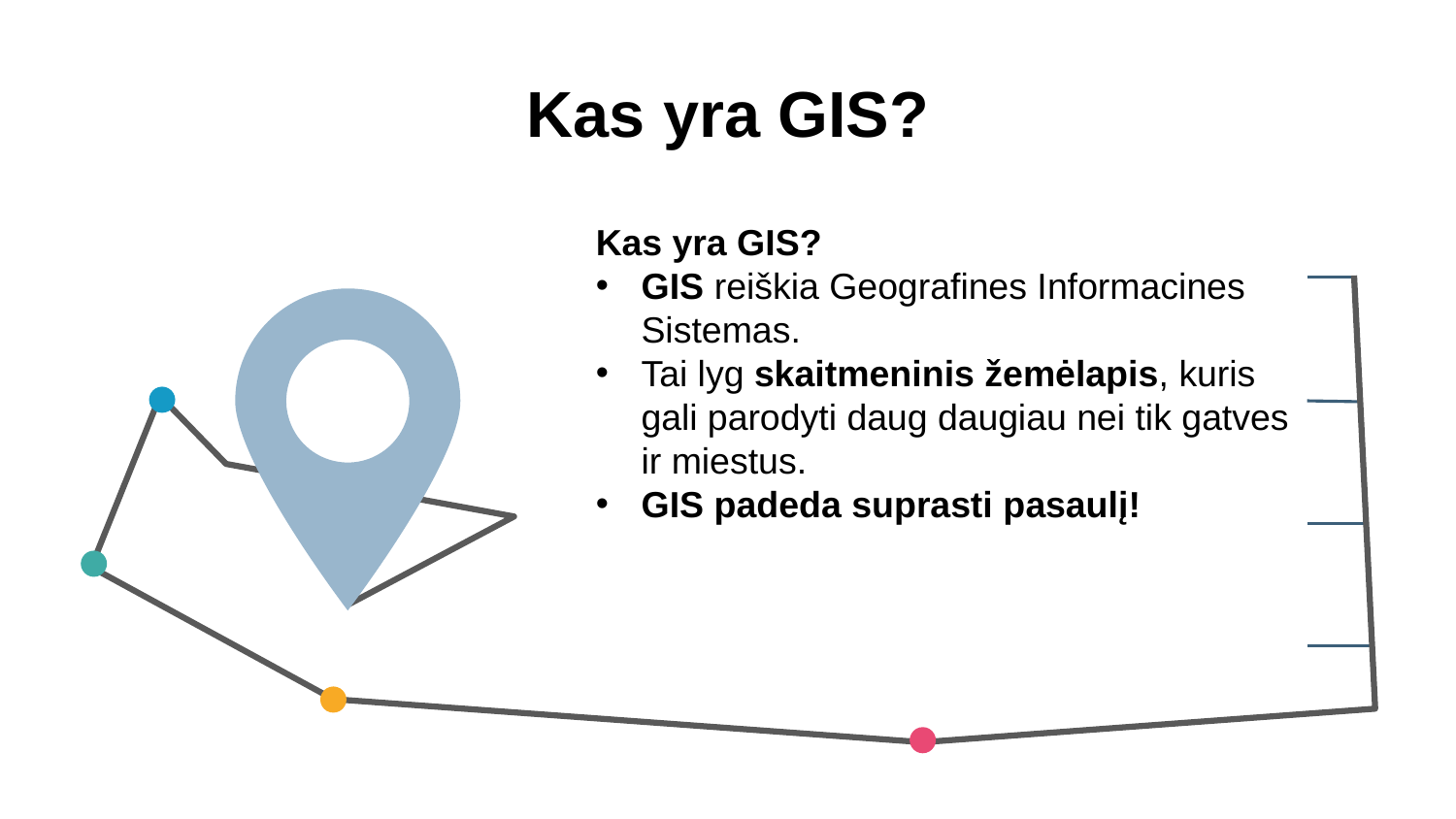

# Kas yra GIS?
Kas yra GIS?
GIS reiškia Geografines Informacines Sistemas.
Tai lyg skaitmeninis žemėlapis, kuris gali parodyti daug daugiau nei tik gatves ir miestus.
GIS padeda suprasti pasaulį!